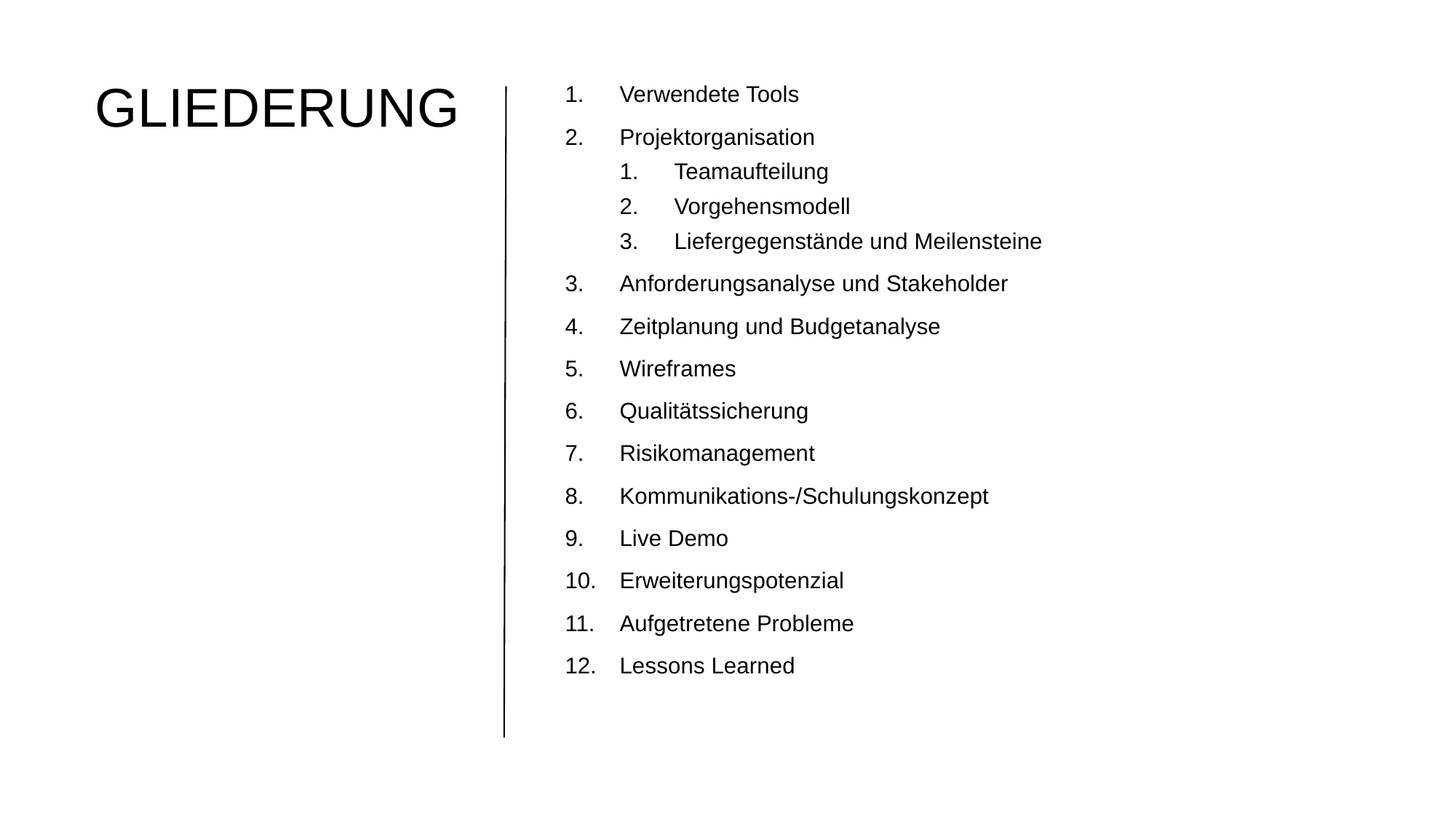

# Gliederung
Verwendete Tools
Projektorganisation
Teamaufteilung
Vorgehensmodell
Liefergegenstände und Meilensteine
Anforderungsanalyse und Stakeholder
Zeitplanung und Budgetanalyse
Wireframes
Qualitätssicherung
Risikomanagement
Kommunikations-/Schulungskonzept
Live Demo
Erweiterungspotenzial
Aufgetretene Probleme
Lessons Learned